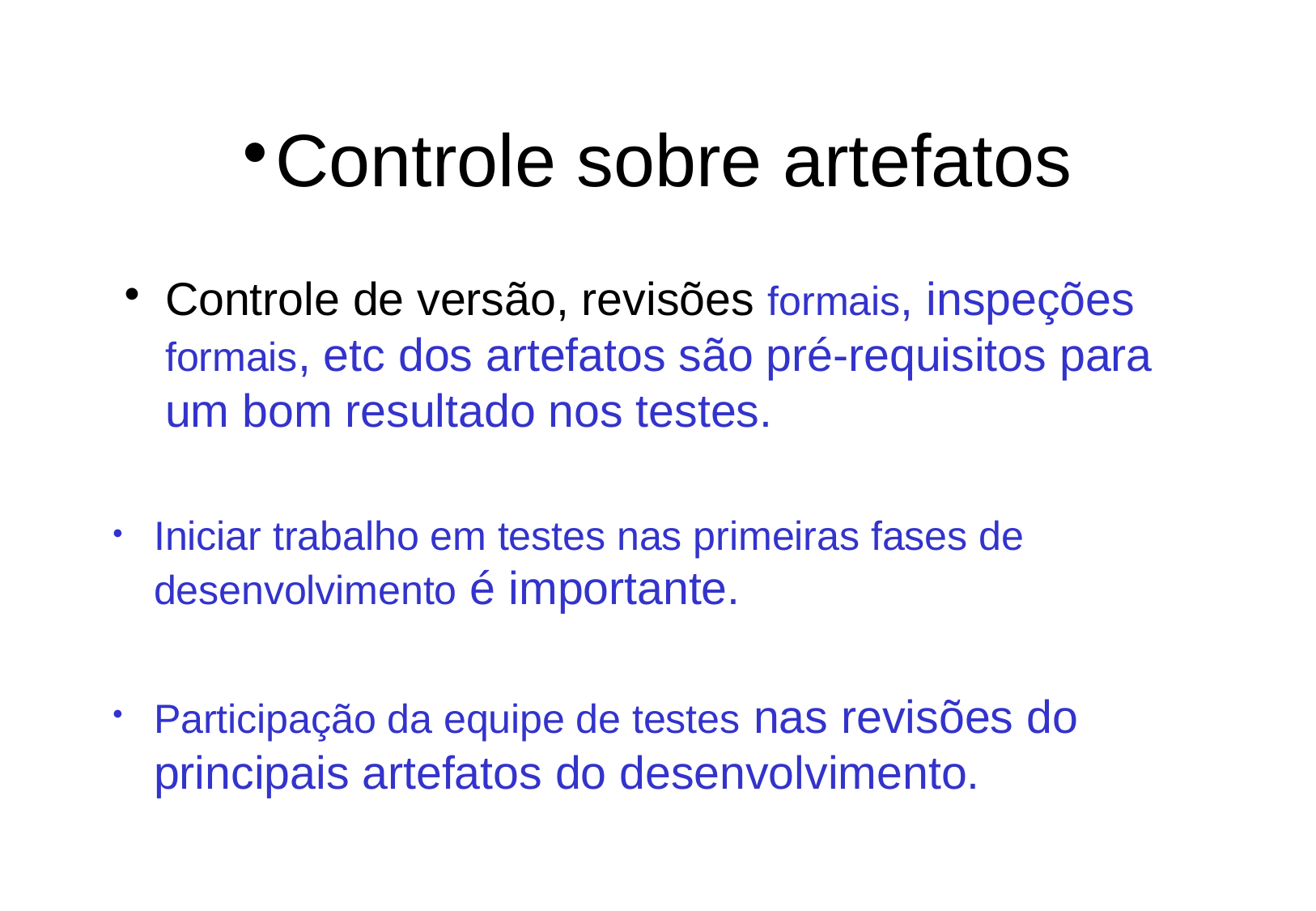

Controle sobre artefatos
Controle de versão, revisões formais, inspeções formais, etc dos artefatos são pré-requisitos para um bom resultado nos testes.

Iniciar trabalho em testes nas primeiras fases de desenvolvimento é importante.

Participação da equipe de testes nas revisões do principais artefatos do desenvolvimento.